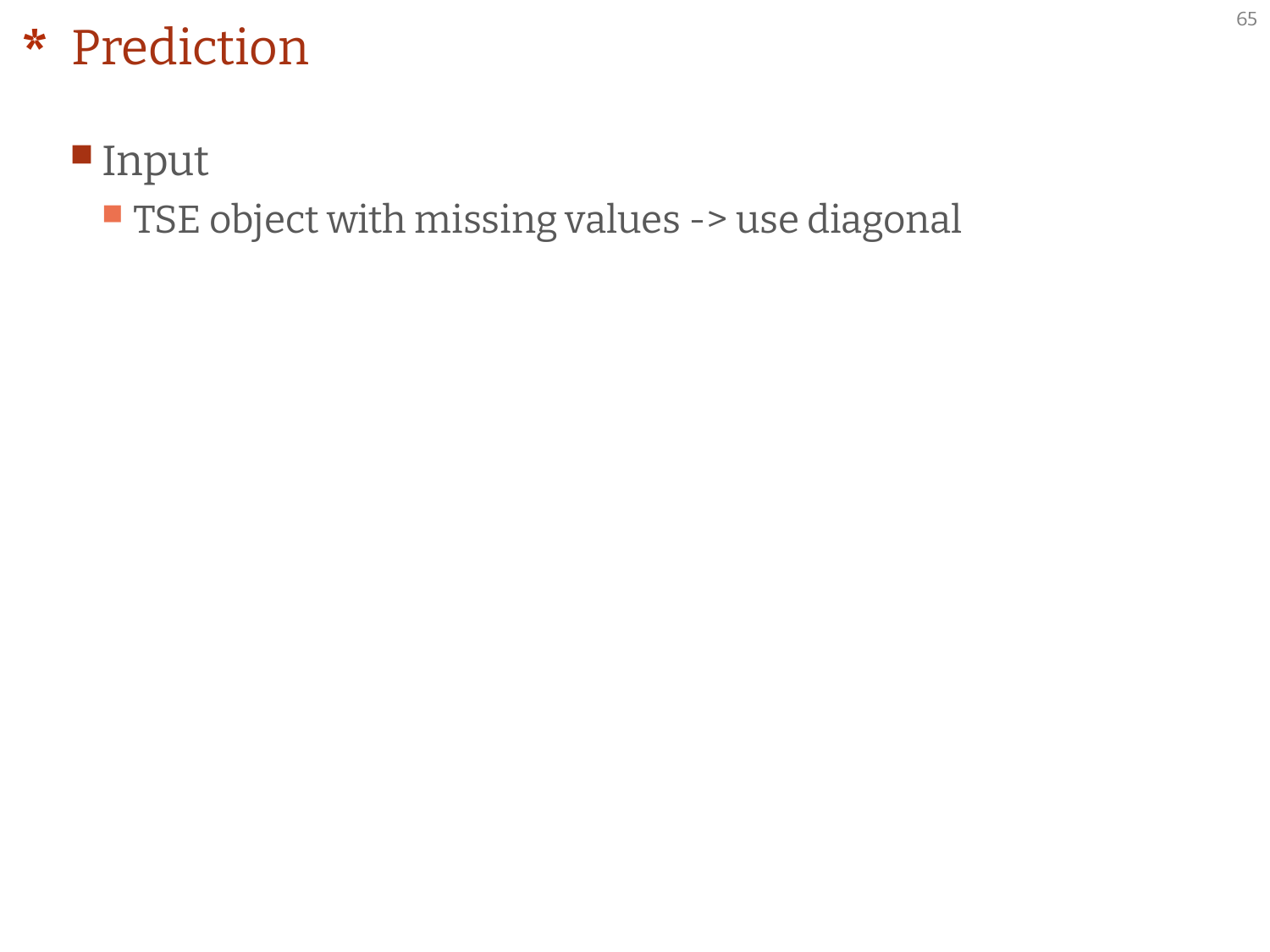

# Prediction
Input
TSE object with missing values -> use diagonal